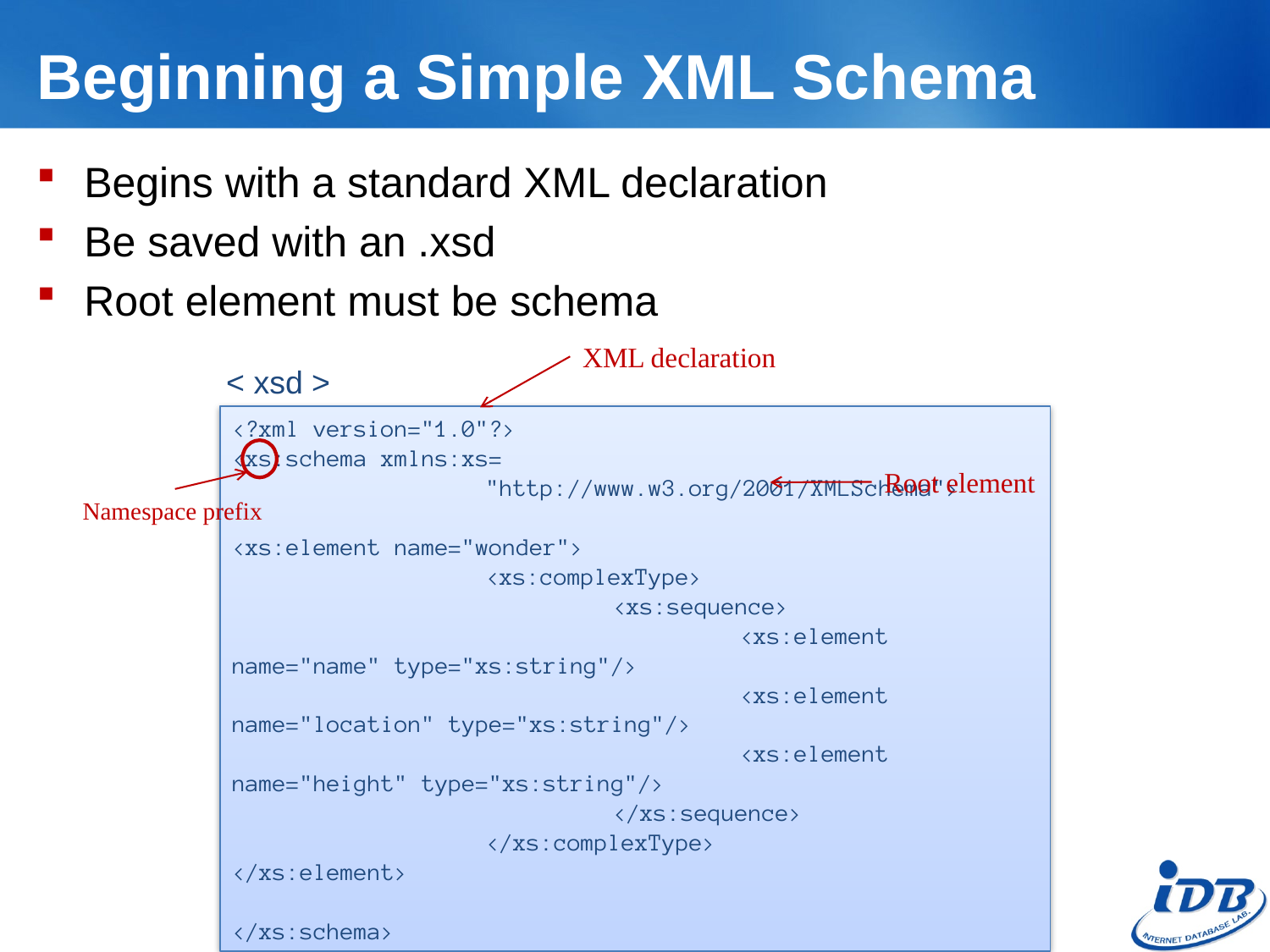

# Beginning a Simple XML Schema
Begins with a standard XML declaration
Be saved with an .xsd
Root element must be schema
XML declaration
< xsd >
<?xml version="1.0"?>
<xs:schema xmlns:xs=
		"http://www.w3.org/2001/XMLSchema">

<xs:element name="wonder">
		<xs:complexType>
			<xs:sequence>
				<xs:element name="name" type="xs:string"/>
				<xs:element name="location" type="xs:string"/>
				<xs:element name="height" type="xs:string"/>
			</xs:sequence>
		</xs:complexType>
</xs:element>

</xs:schema>

Root element
Namespace prefix
6